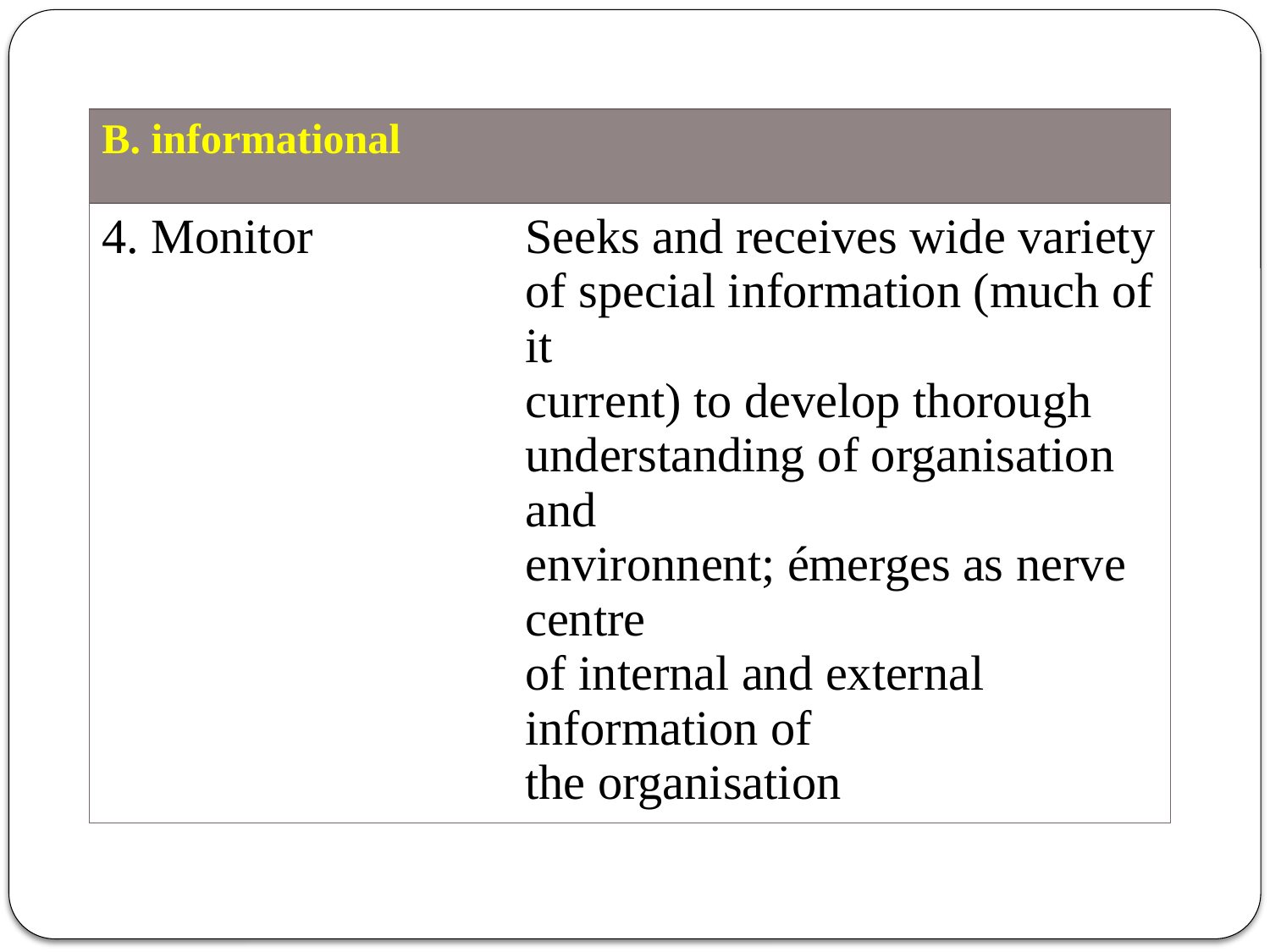

| B. informational |  |
| --- | --- |
| 4. Monitor | Seeks and receives wide variety of special information (much of it current) to develop thorough understanding of organisation and environnent; émerges as nerve centre of internal and external information of the organisation |